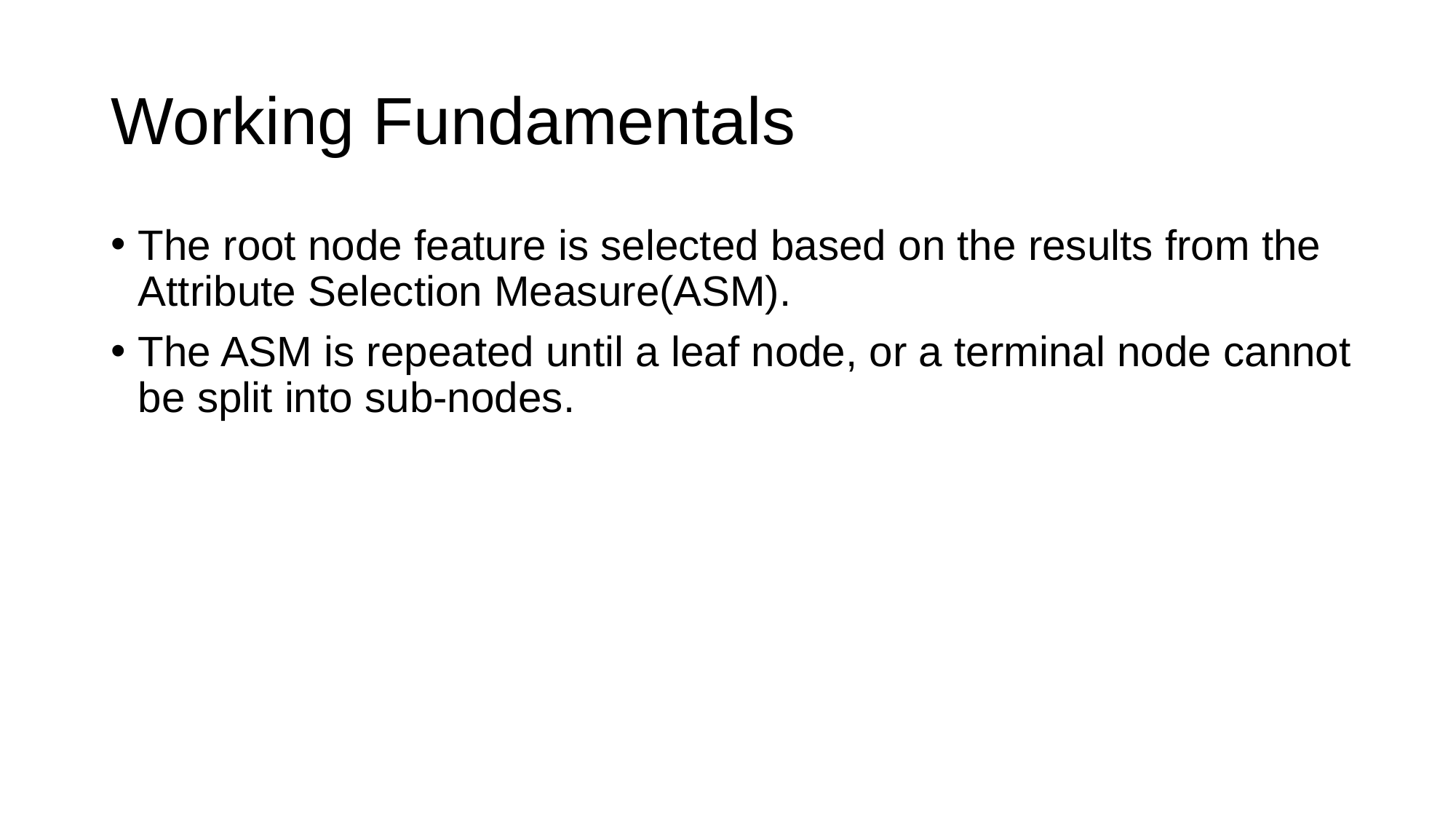

# Working Fundamentals
The root node feature is selected based on the results from the Attribute Selection Measure(ASM).
The ASM is repeated until a leaf node, or a terminal node cannot be split into sub-nodes.